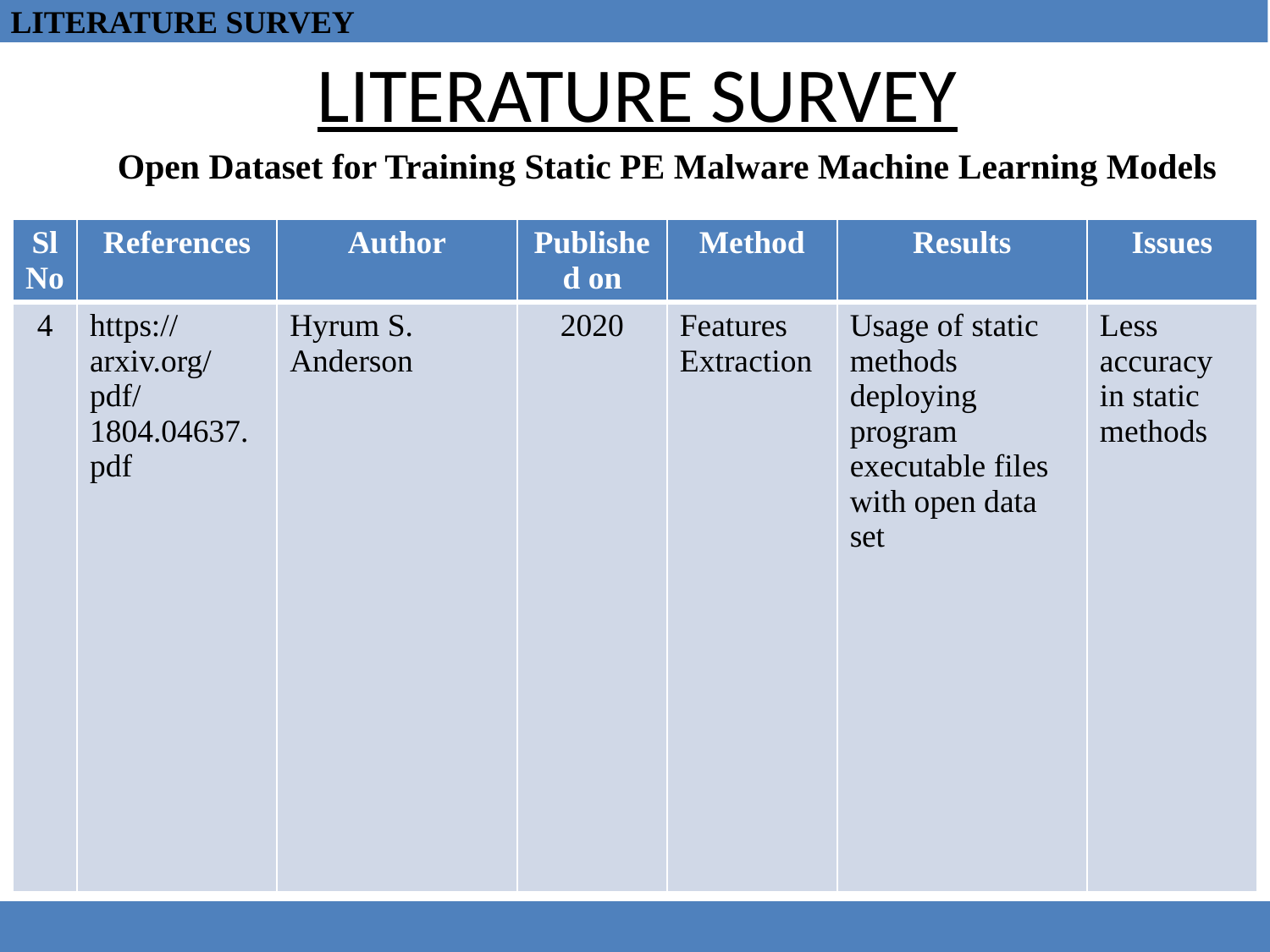

LITERATURE SURVEY
# LITERATURE SURVEY
Open Dataset for Training Static PE Malware Machine Learning Models
| Sl No | References | Author | Published on | Method | Results | Issues |
| --- | --- | --- | --- | --- | --- | --- |
| 4 | https://arxiv.org/pdf/1804.04637.pdf | Hyrum S. Anderson | 2020 | Features Extraction | Usage of static methods deploying program executable files with open data set | Less accuracy in static methods |
9
9